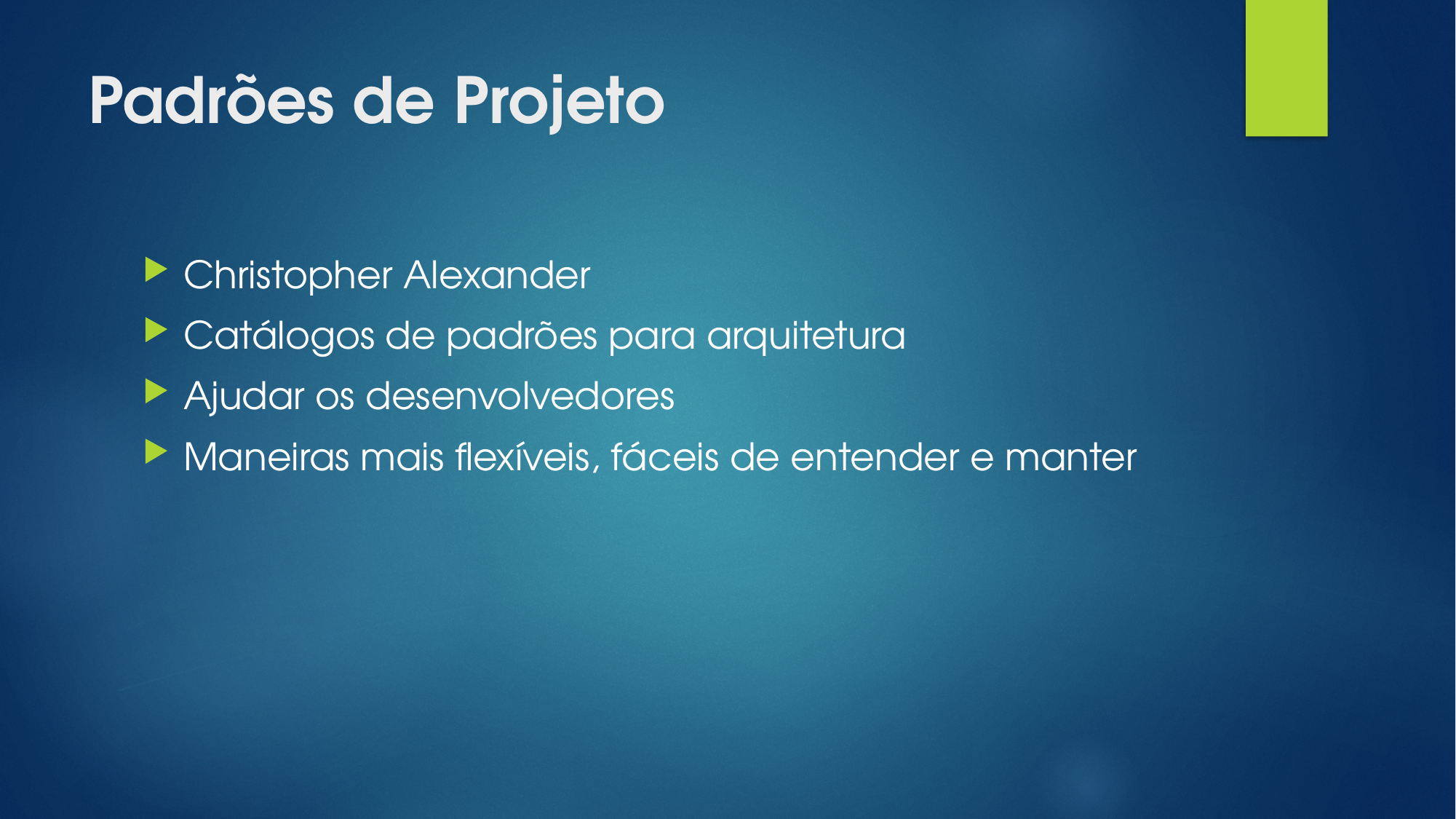

# Padrões de Projeto
Christopher Alexander
Catálogos de padrões para arquitetura
Ajudar os desenvolvedores
Maneiras mais flexíveis, fáceis de entender e manter